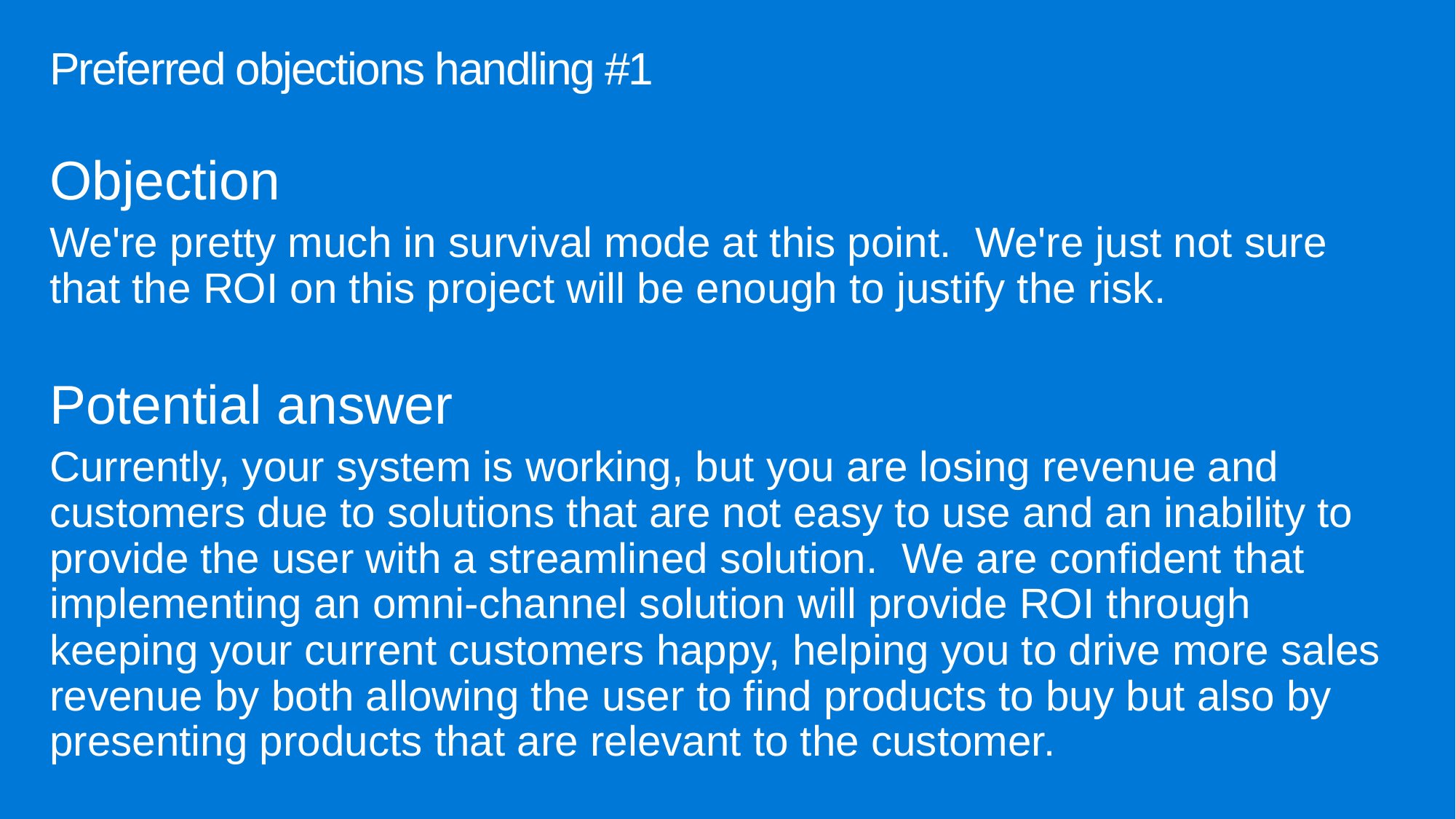

# Preferred objections handling #1
Objection
We're pretty much in survival mode at this point.  We're just not sure that the ROI on this project will be enough to justify the risk.

Potential answer
Currently, your system is working, but you are losing revenue and customers due to solutions that are not easy to use and an inability to provide the user with a streamlined solution.  We are confident that implementing an omni-channel solution will provide ROI through keeping your current customers happy, helping you to drive more sales revenue by both allowing the user to find products to buy but also by presenting products that are relevant to the customer.